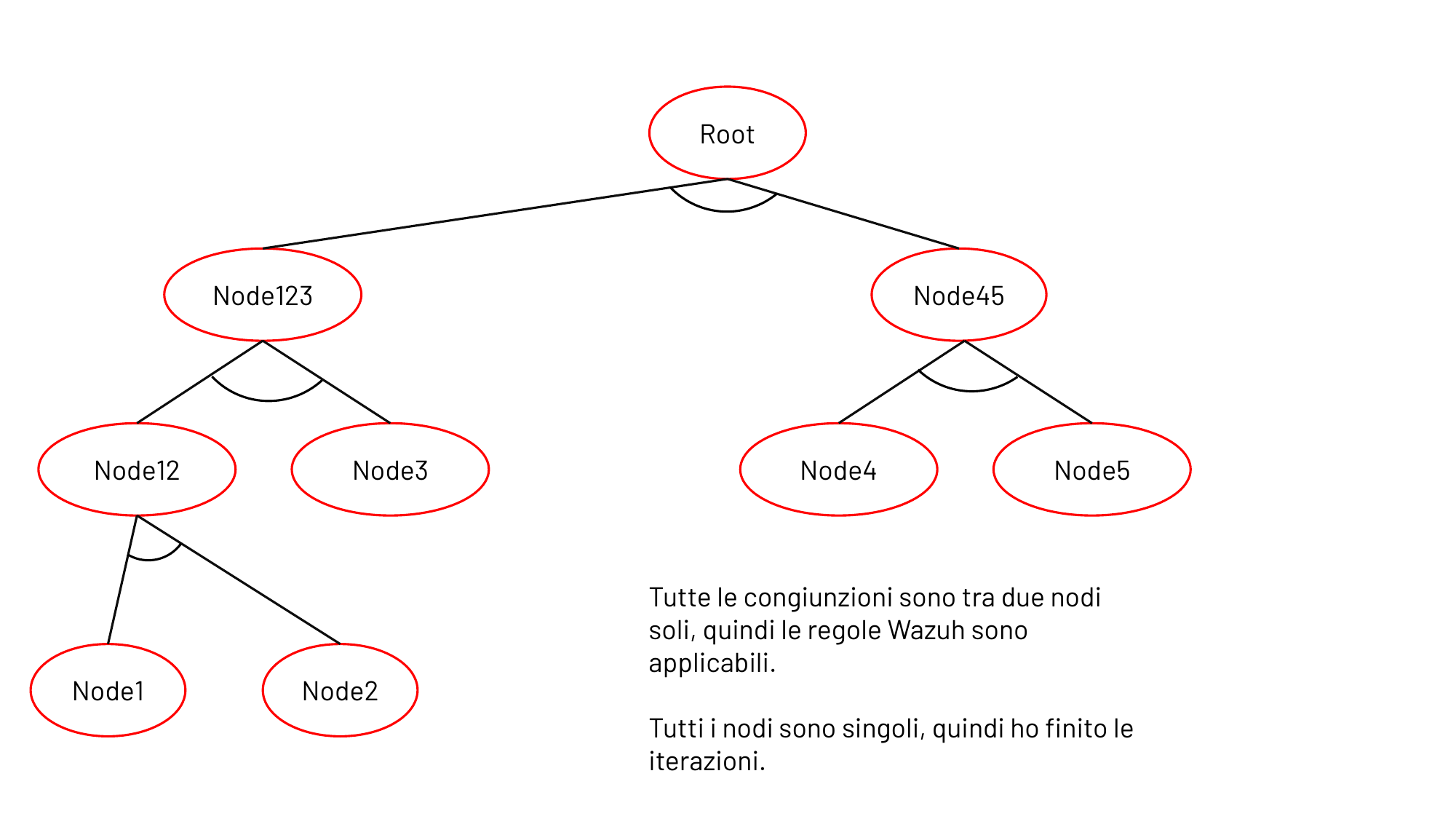

Root

Node123
Node45
Node12
Node3
Node4
Node5

Tutte le congiunzioni sono tra due nodi soli, quindi le regole Wazuh sono applicabili.

Tutti i nodi sono singoli, quindi ho finito le iterazioni.
Node1
Node2